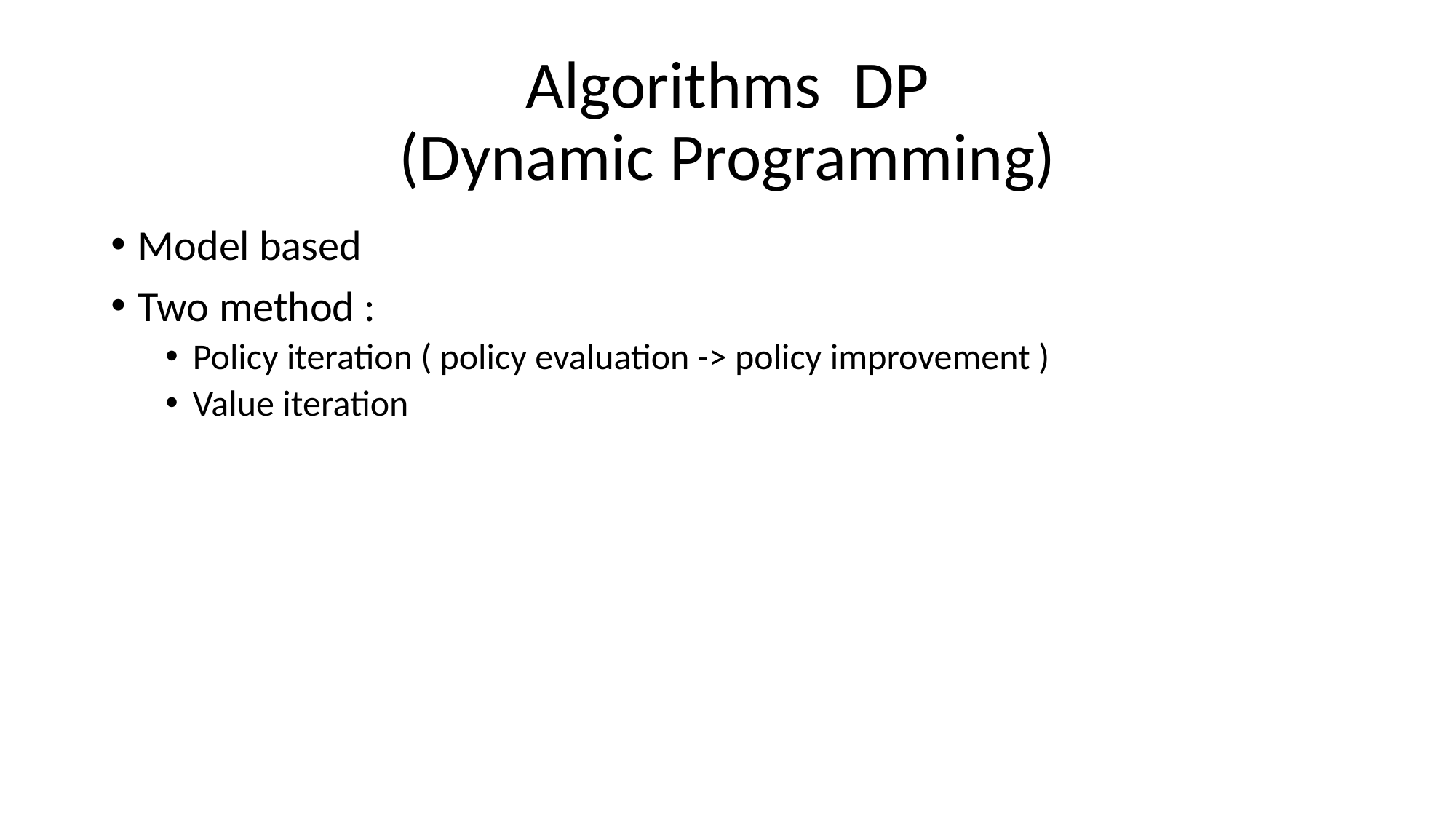

# Algorithms	DP (Dynamic Programming)
Model based
Two method :
Policy iteration ( policy evaluation -> policy improvement )
Value iteration